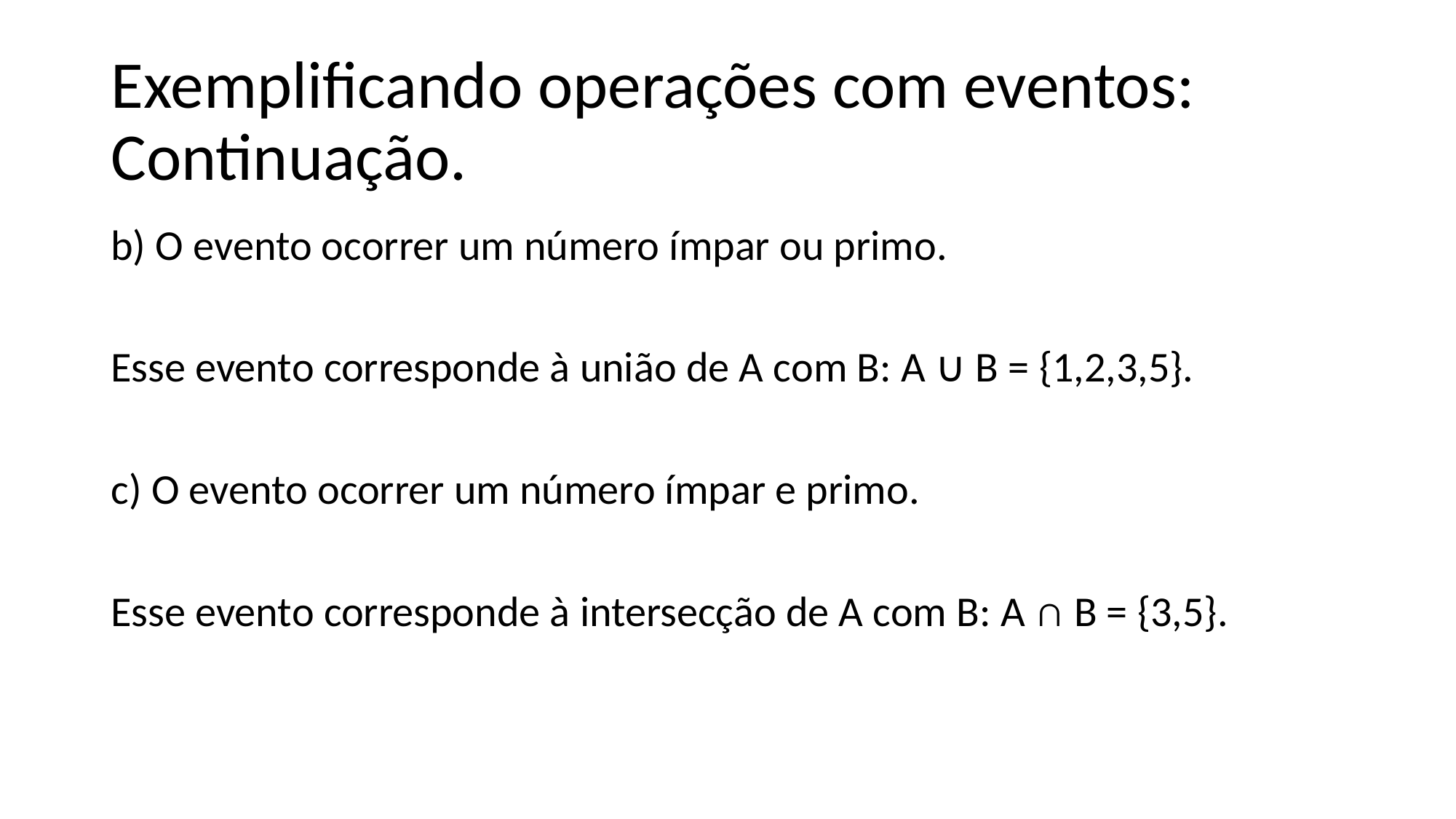

# Exemplificando operações com eventos: Continuação.
b) O evento ocorrer um número ímpar ou primo.

Esse evento corresponde à união de A com B: A ∪ B = {1,2,3,5}.

c) O evento ocorrer um número ímpar e primo.

Esse evento corresponde à intersecção de A com B: A ∩ B = {3,5}.